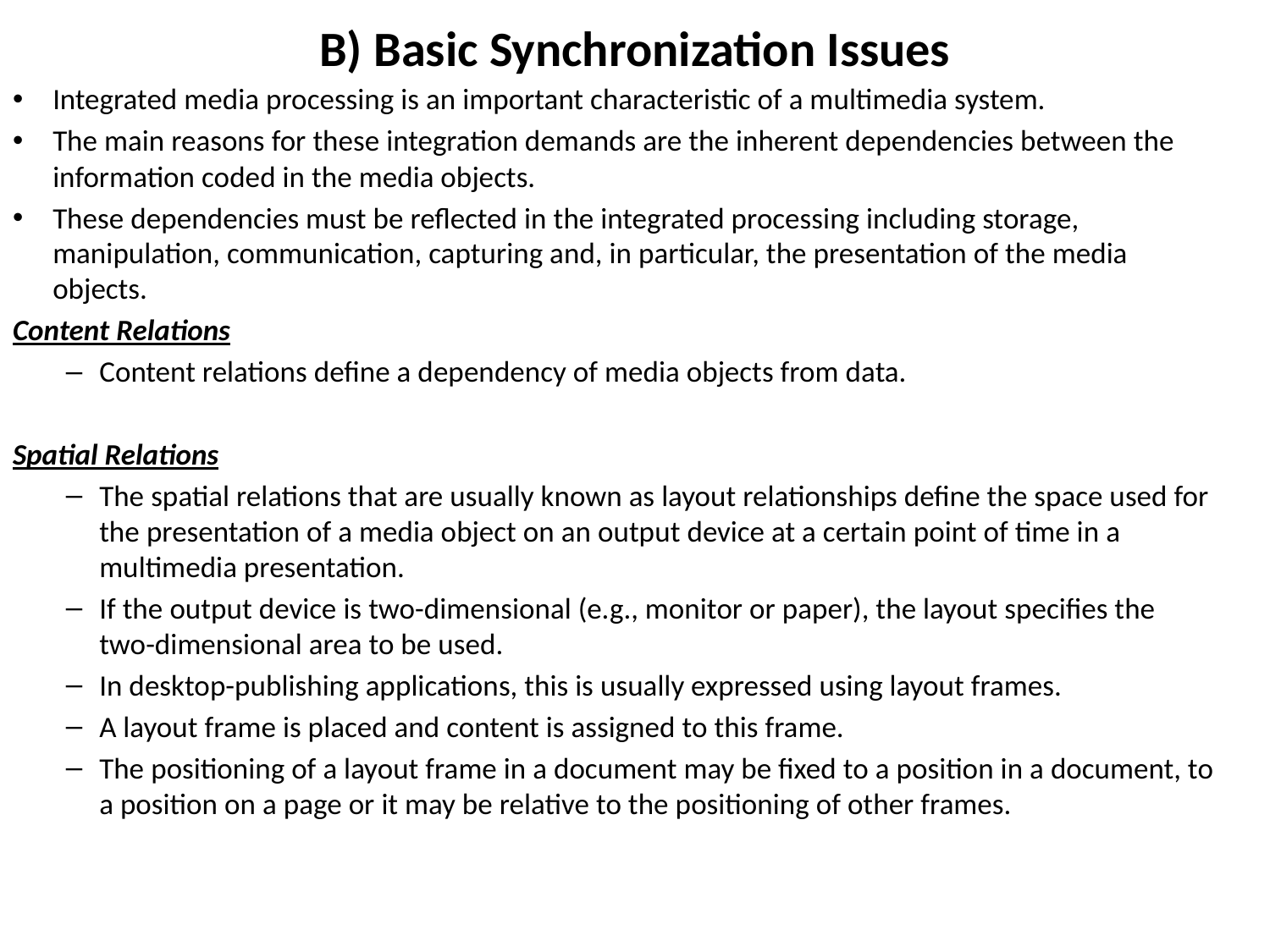

# B) Basic Synchronization Issues
Integrated media processing is an important characteristic of a multimedia system.
The main reasons for these integration demands are the inherent dependencies between the information coded in the media objects.
These dependencies must be reflected in the integrated processing including storage, manipulation, communication, capturing and, in particular, the presentation of the media objects.
Content Relations
Content relations define a dependency of media objects from data.

Spatial Relations
The spatial relations that are usually known as layout relationships define the space used for the presentation of a media object on an output device at a certain point of time in a multimedia presentation.
If the output device is two-dimensional (e.g., monitor or paper), the layout specifies the two-dimensional area to be used.
In desktop-publishing applications, this is usually expressed using layout frames.
A layout frame is placed and content is assigned to this frame.
The positioning of a layout frame in a document may be fixed to a position in a document, to a position on a page or it may be relative to the positioning of other frames.